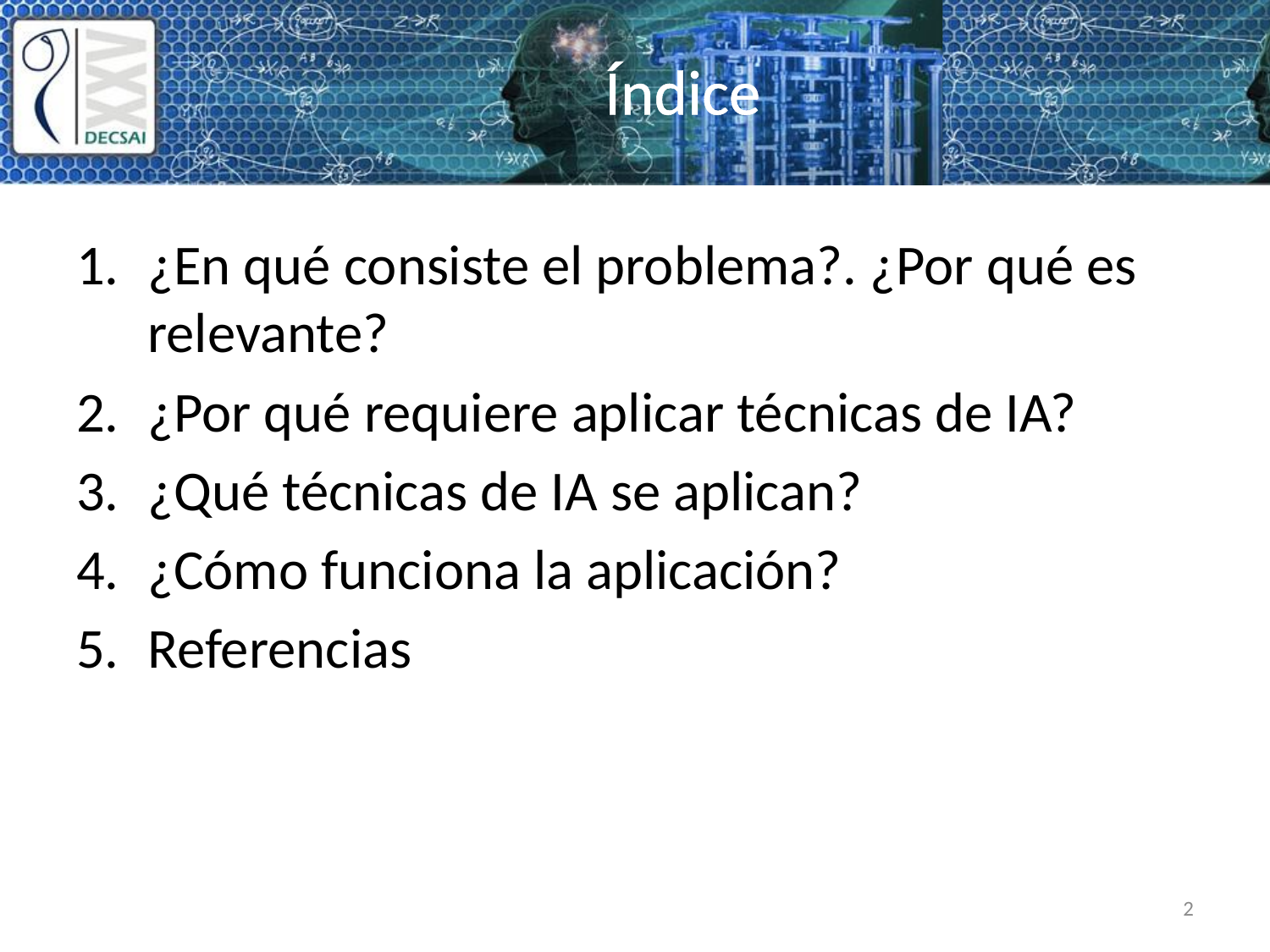

# Índice
¿En qué consiste el problema?. ¿Por qué es relevante?
¿Por qué requiere aplicar técnicas de IA?
¿Qué técnicas de IA se aplican?
¿Cómo funciona la aplicación?
Referencias
2